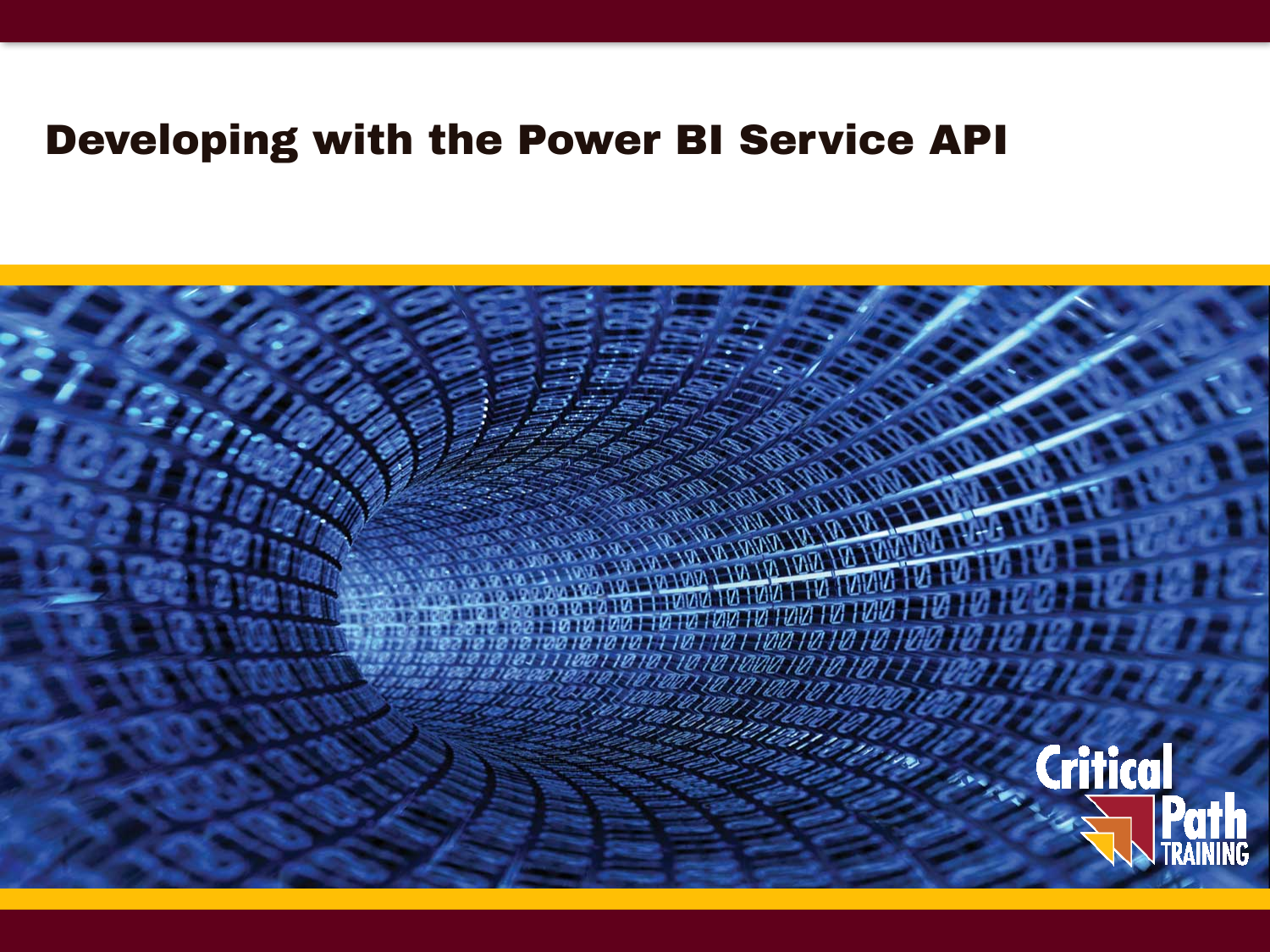

# Developing with the Power BI Service API